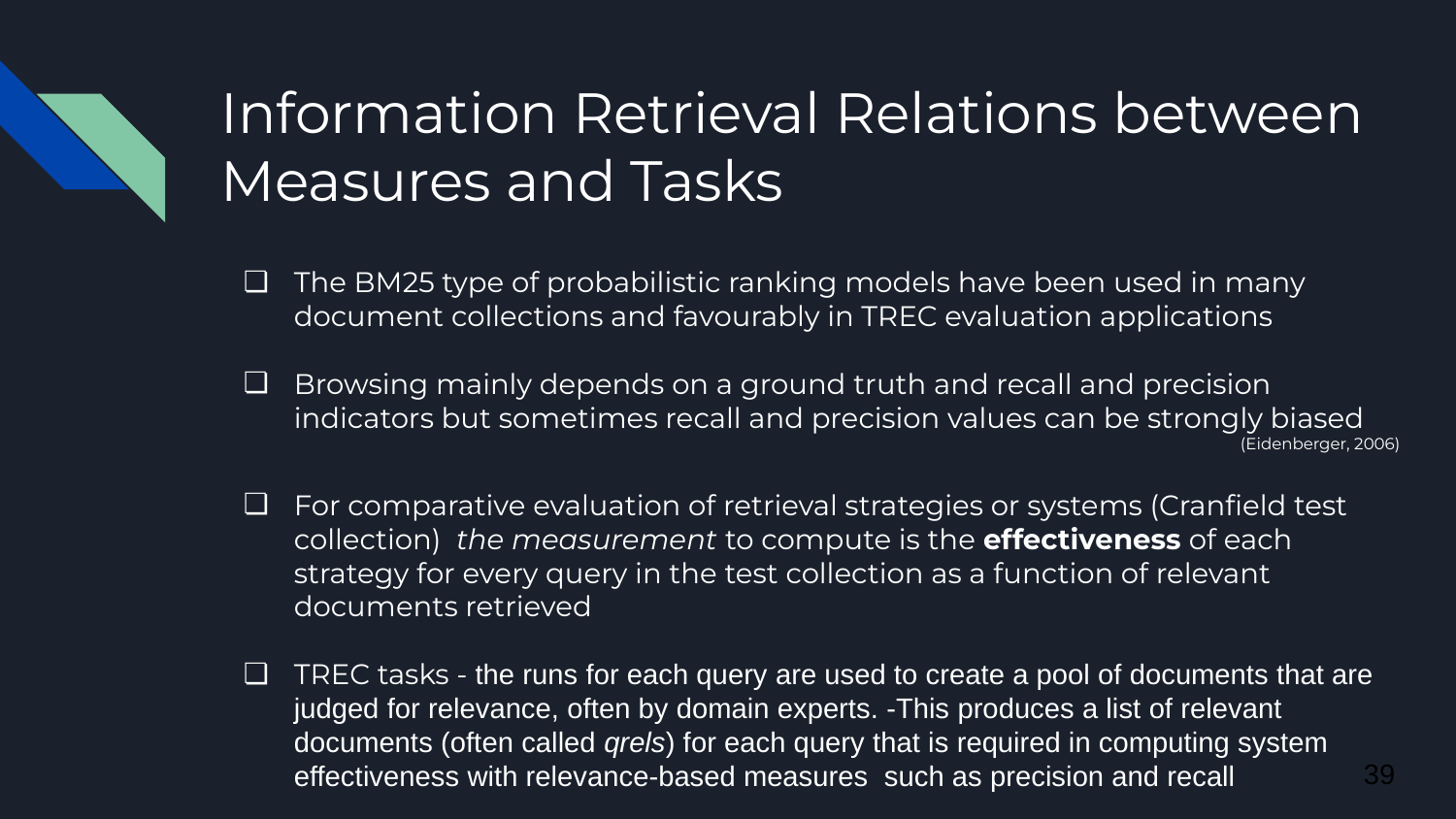

# Information Retrieval Relations between Measures and Tasks
The BM25 type of probabilistic ranking models have been used in many document collections and favourably in TREC evaluation applications

Browsing mainly depends on a ground truth and recall and precision indicators but sometimes recall and precision values can be strongly biased
(Eidenberger, 2006)

For comparative evaluation of retrieval strategies or systems (Cranfield test collection)  the measurement to compute is the effectiveness of each strategy for every query in the test collection as a function of relevant documents retrieved

TREC tasks - the runs for each query are used to create a pool of documents that are judged for relevance, often by domain experts. -This produces a list of relevant documents (often called qrels) for each query that is required in computing system effectiveness with relevance-based measures  such as precision and recall
39